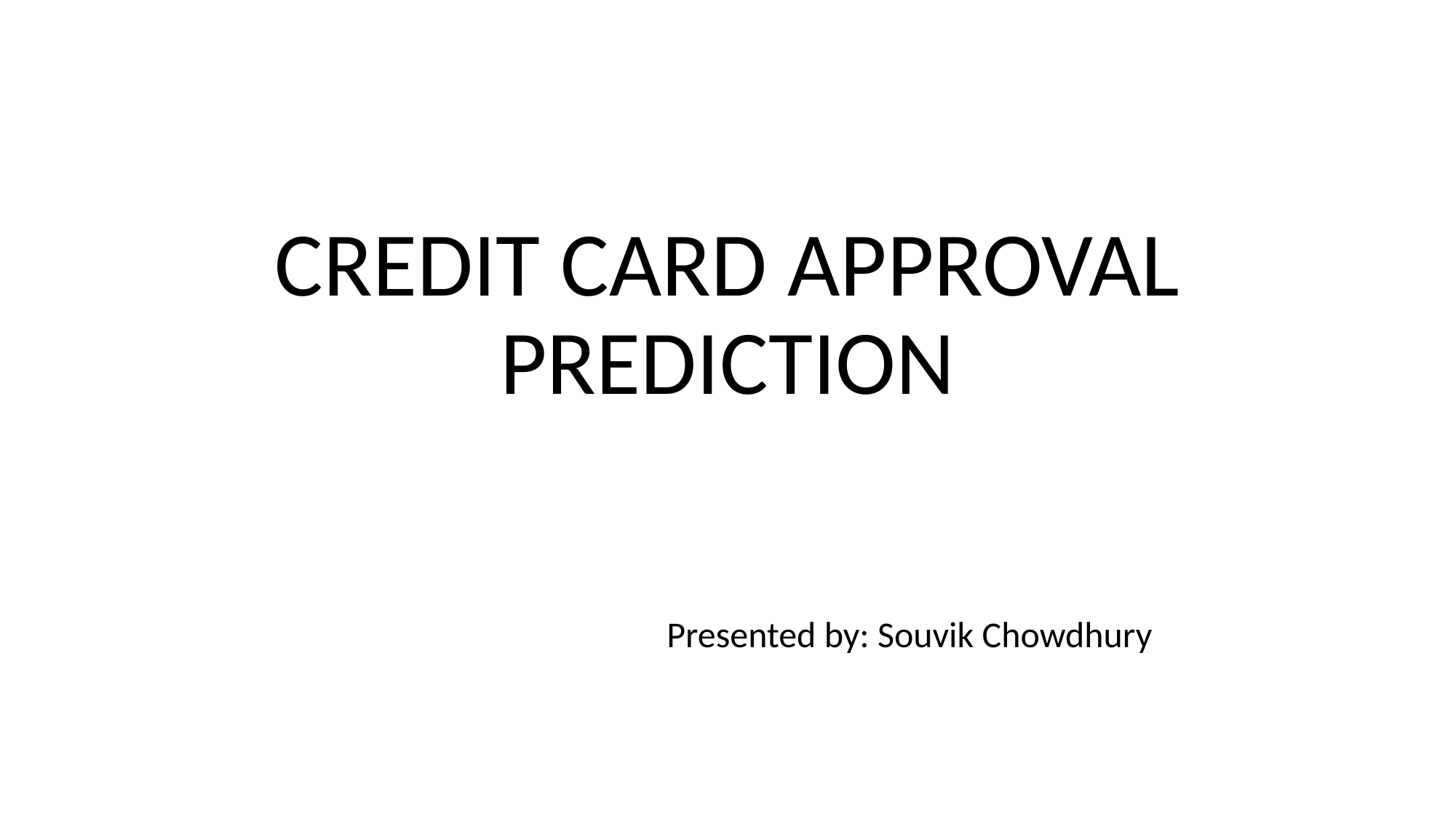

# CREDIT CARD APPROVAL PREDICTION
Presented by: Souvik Chowdhury